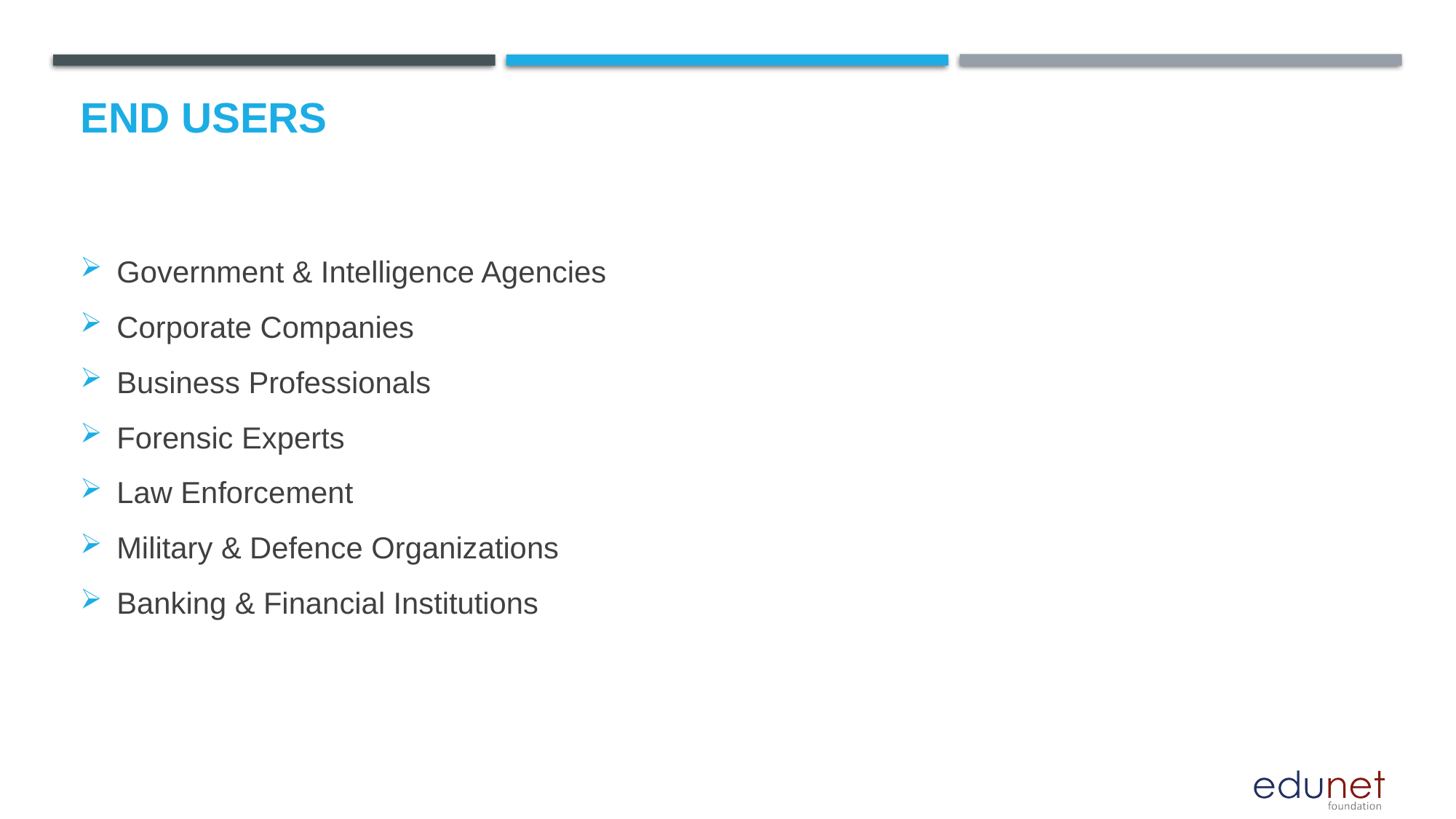

# End users
Government & Intelligence Agencies
Corporate Companies
Business Professionals
Forensic Experts
Law Enforcement
Military & Defence Organizations
Banking & Financial Institutions